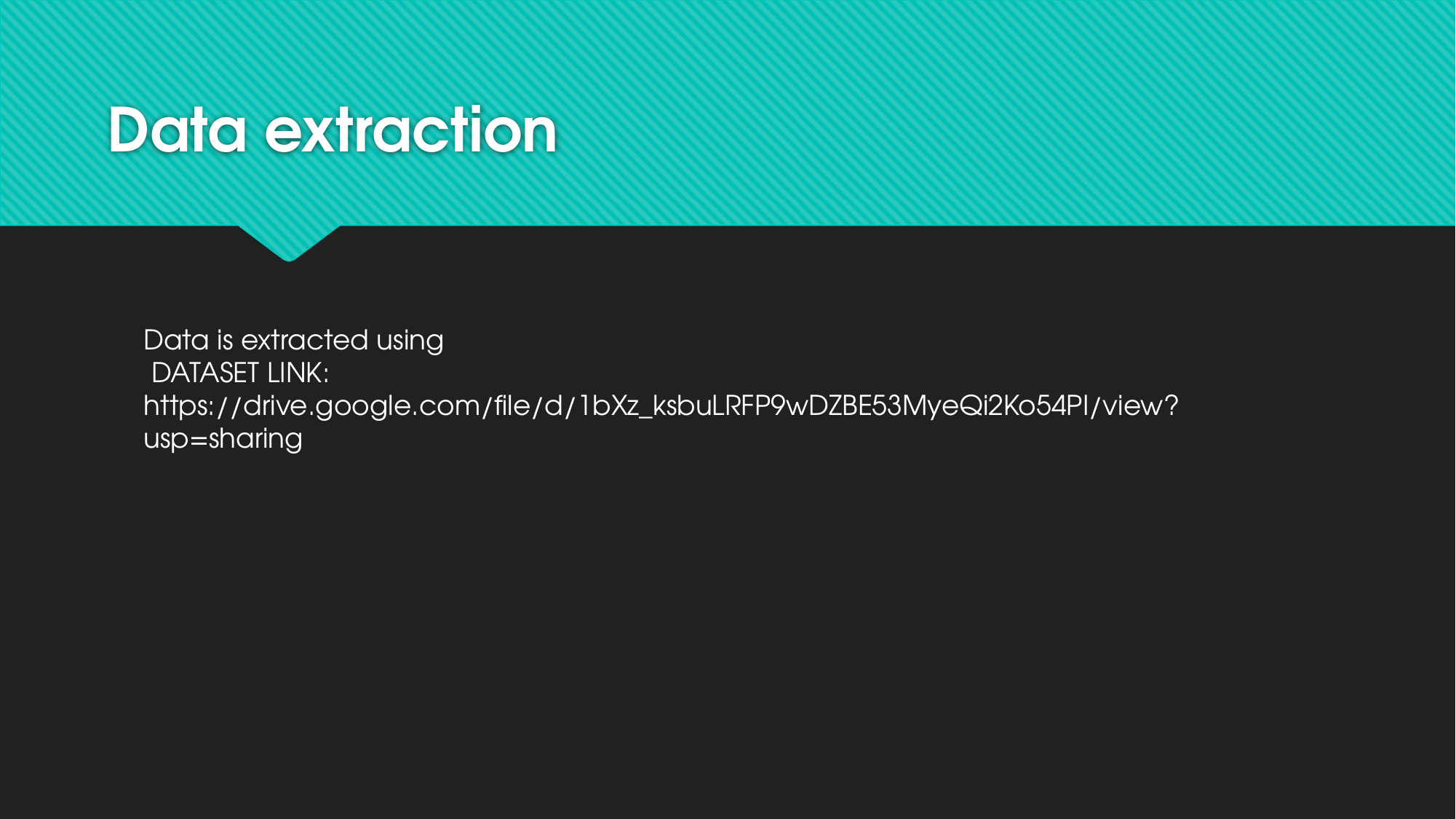

# Data extraction
Data is extracted using
 DATASET LINK: https://drive.google.com/file/d/1bXz_ksbuLRFP9wDZBE53MyeQi2Ko54PI/view? usp=sharing